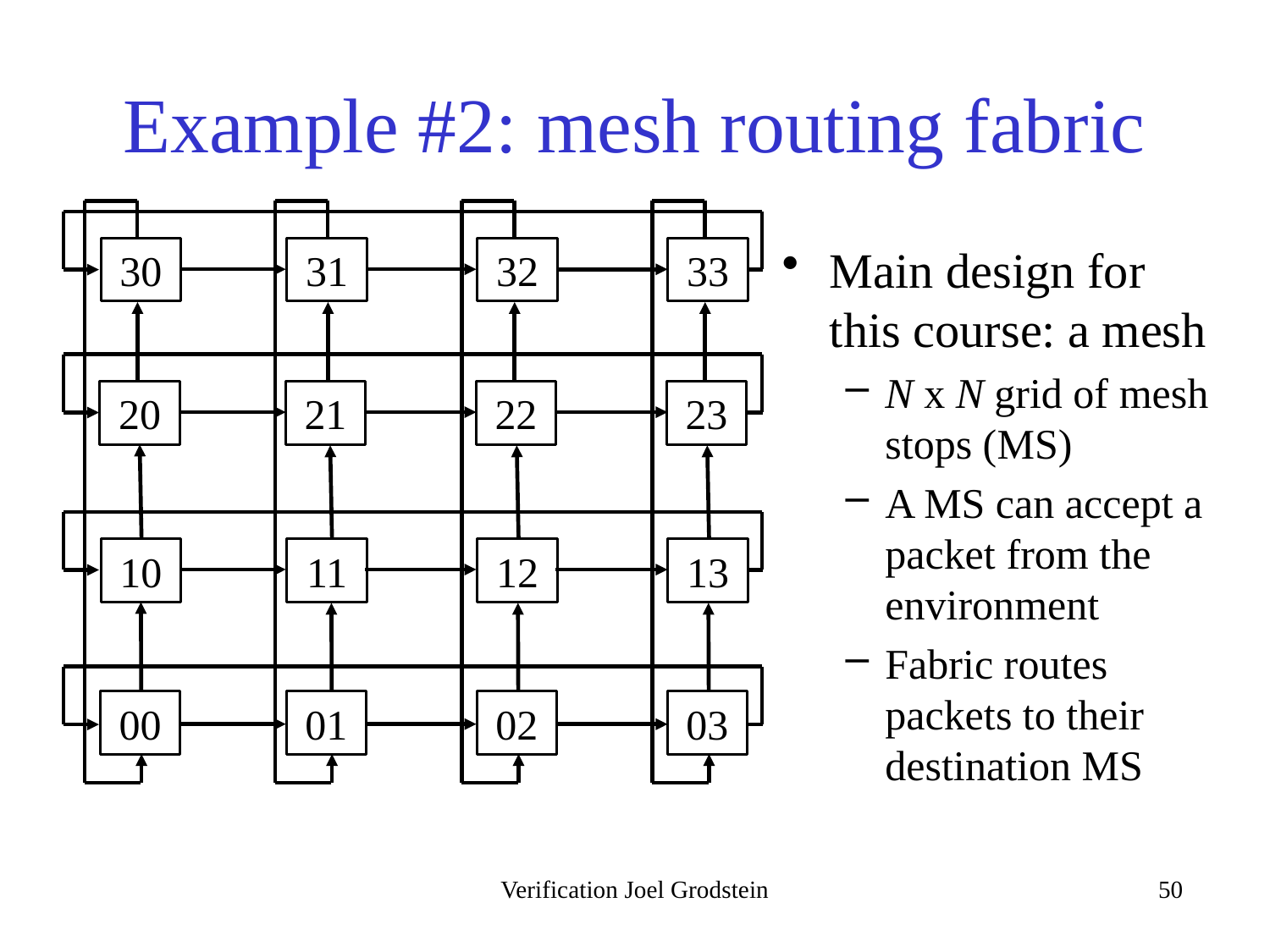

# Example #2: mesh routing fabric
Main design for this course: a mesh
N x N grid of mesh stops (MS)
A MS can accept a packet from the environment
Fabric routes packets to their destination MS
30
31
32
33
20
21
22
23
10
11
12
13
00
01
02
03
Verification Joel Grodstein